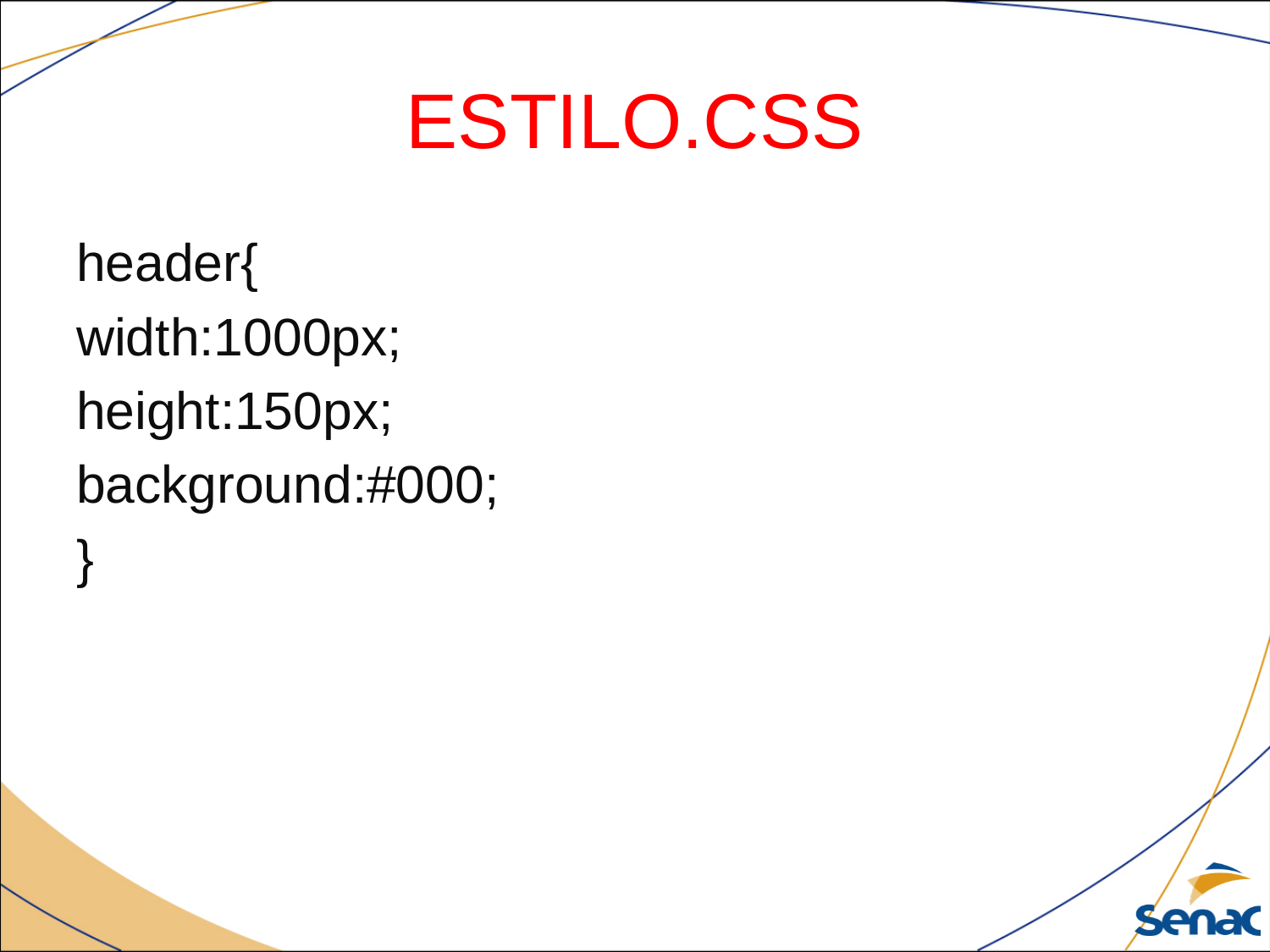

# ESTILO.CSS
header{
width:1000px;
height:150px;
background:#000;
}